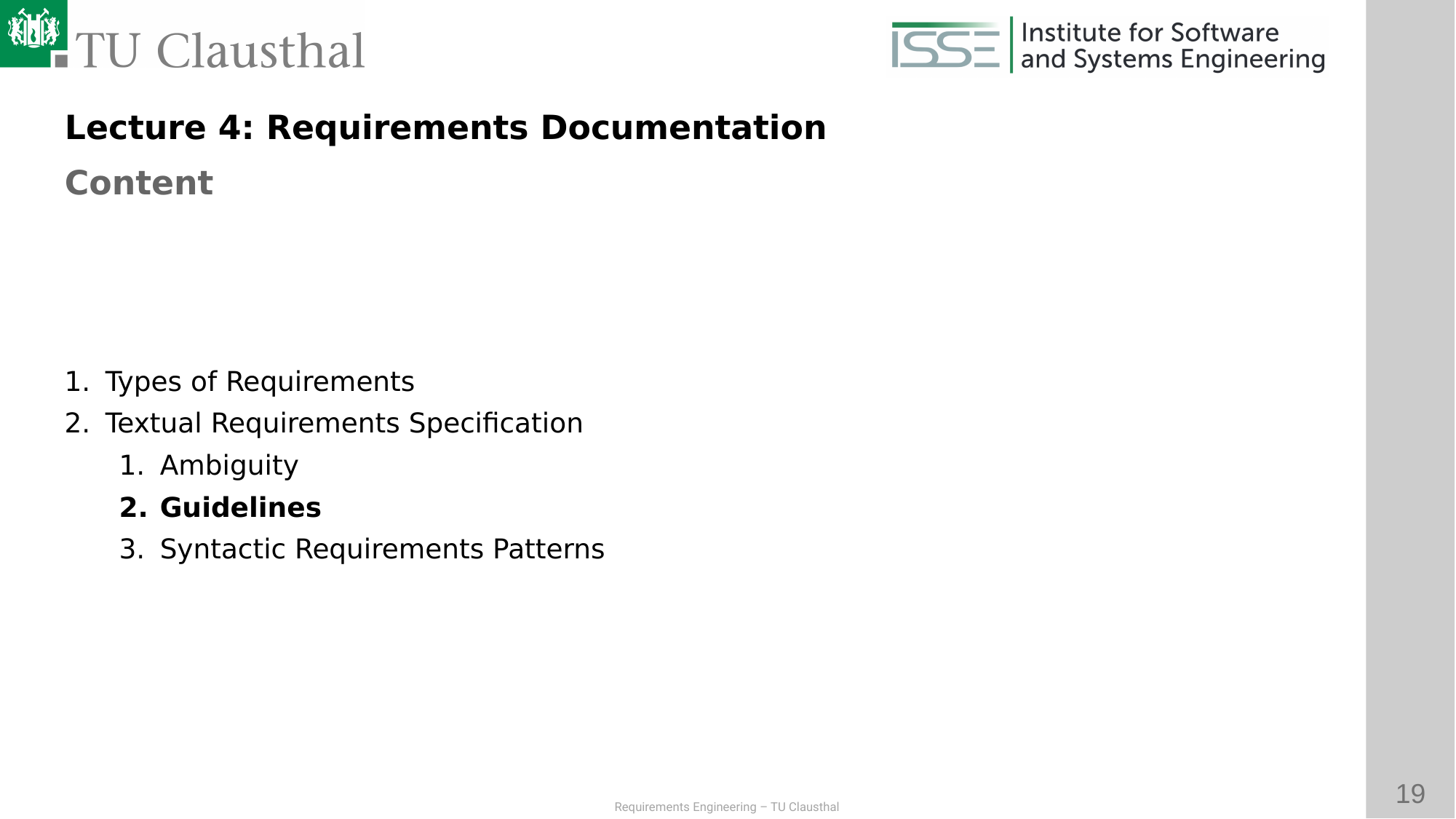

Lecture 4: Requirements Documentation
Content
Types of Requirements
Textual Requirements Specification
Ambiguity
Guidelines
Syntactic Requirements Patterns